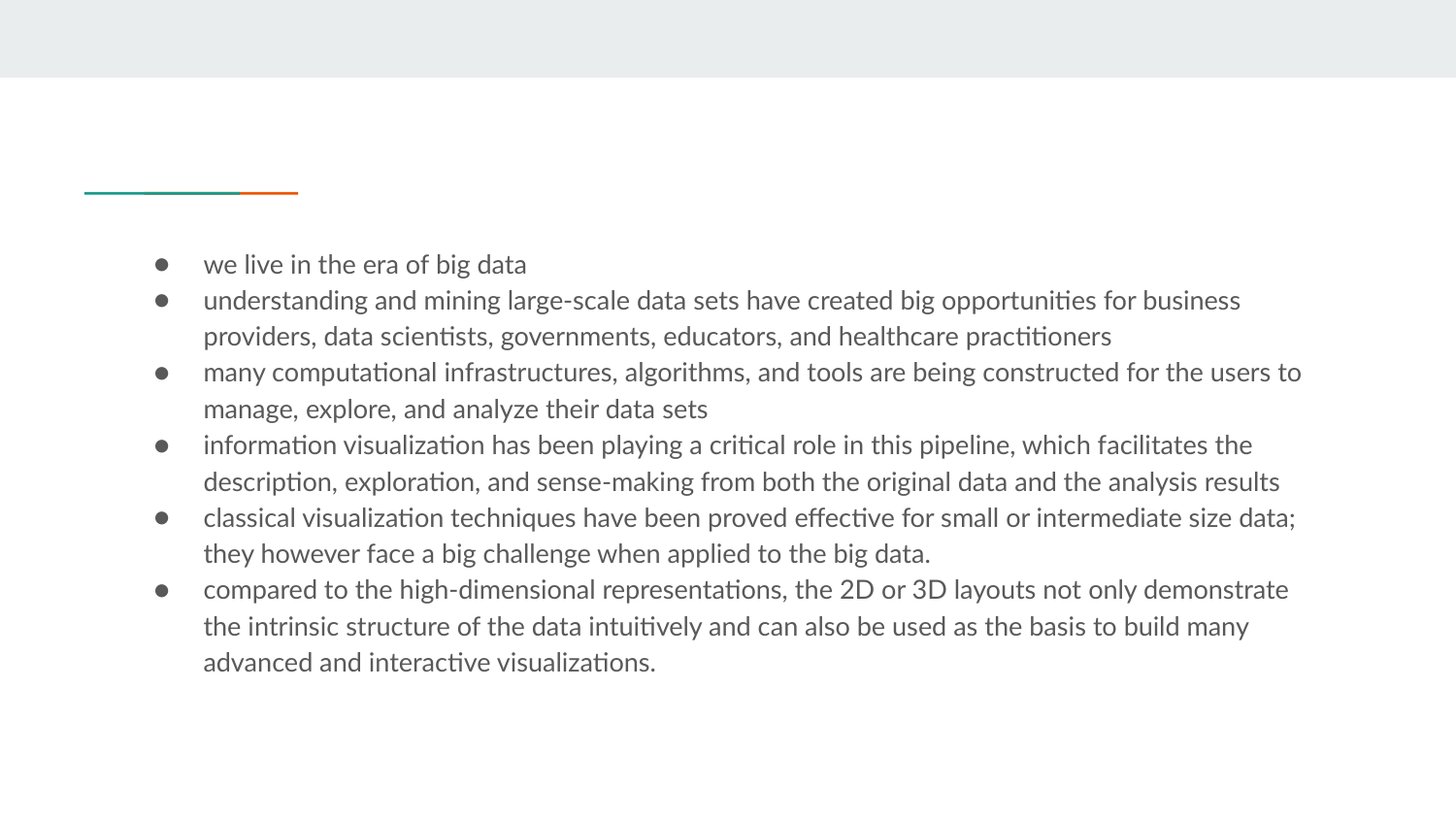

we live in the era of big data
understanding and mining large-scale data sets have created big opportunities for business providers, data scientists, governments, educators, and healthcare practitioners
many computational infrastructures, algorithms, and tools are being constructed for the users to manage, explore, and analyze their data sets
information visualization has been playing a critical role in this pipeline, which facilitates the description, exploration, and sense-making from both the original data and the analysis results
classical visualization techniques have been proved effective for small or intermediate size data; they however face a big challenge when applied to the big data.
compared to the high-dimensional representations, the 2D or 3D layouts not only demonstrate the intrinsic structure of the data intuitively and can also be used as the basis to build many advanced and interactive visualizations.